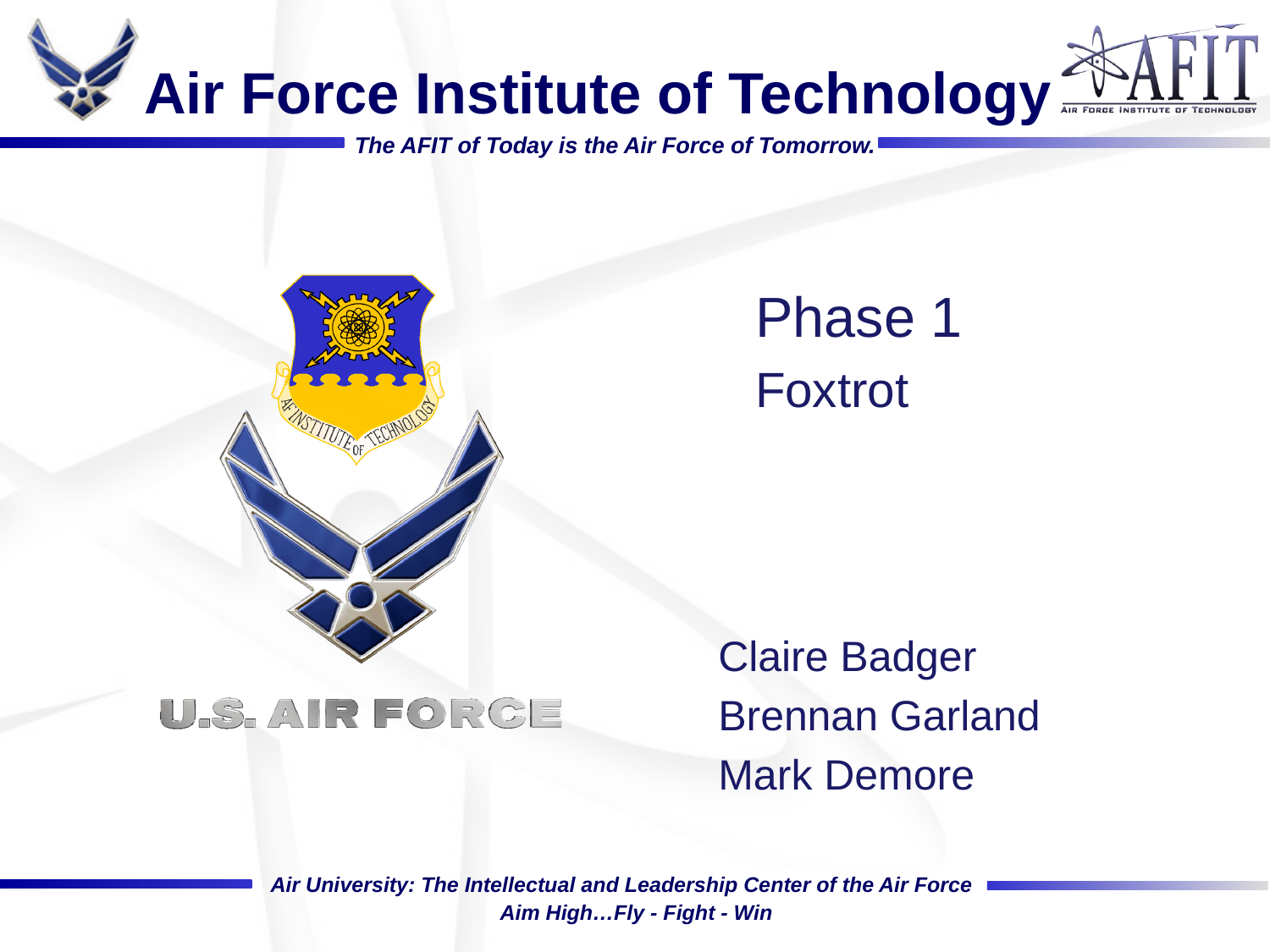

Phase 1
Foxtrot
Claire Badger
Brennan Garland
Mark Demore